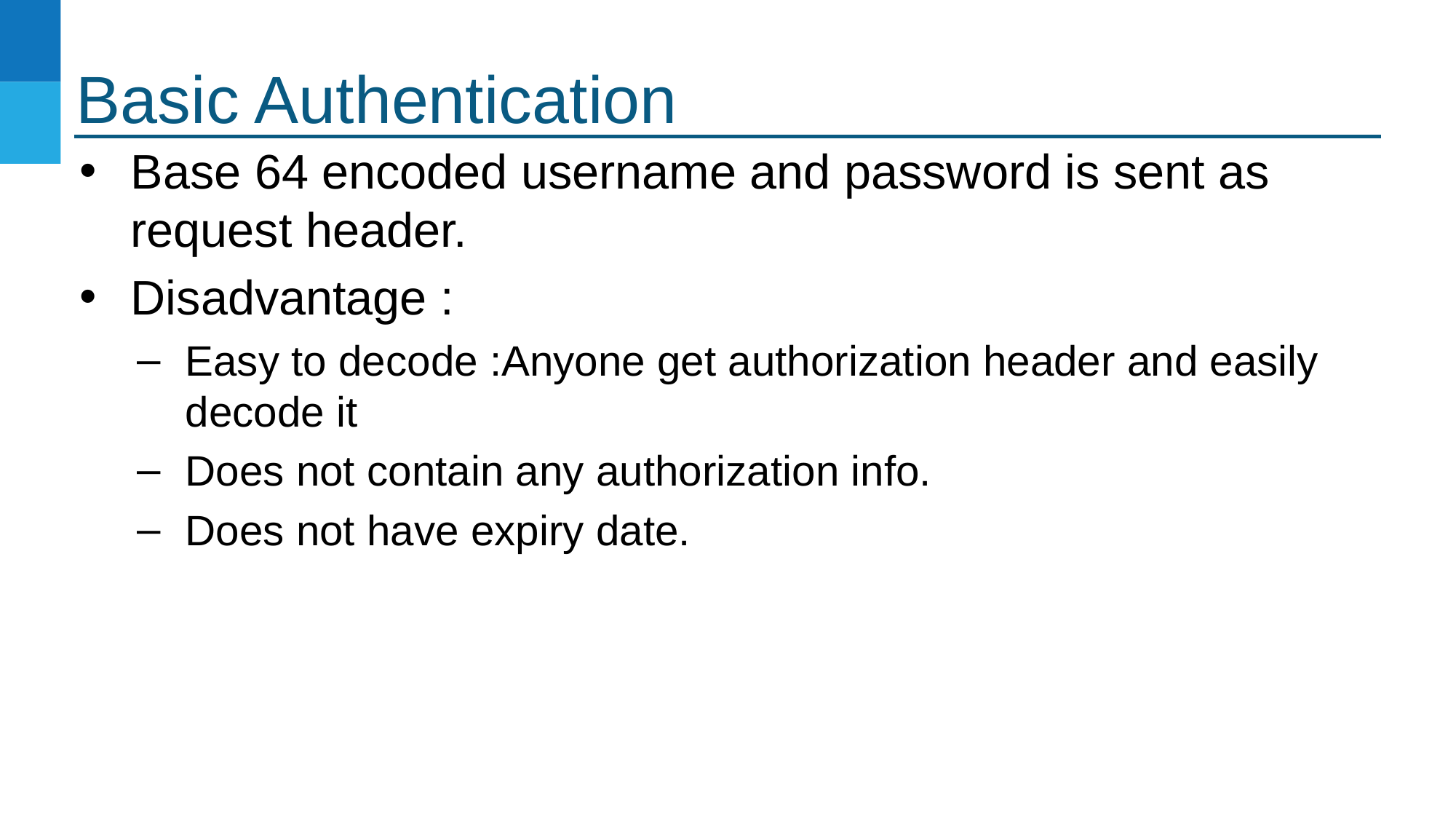

# Basic Authentication
Base 64 encoded username and password is sent as request header.
Disadvantage :
Easy to decode :Anyone get authorization header and easily decode it
Does not contain any authorization info.
Does not have expiry date.